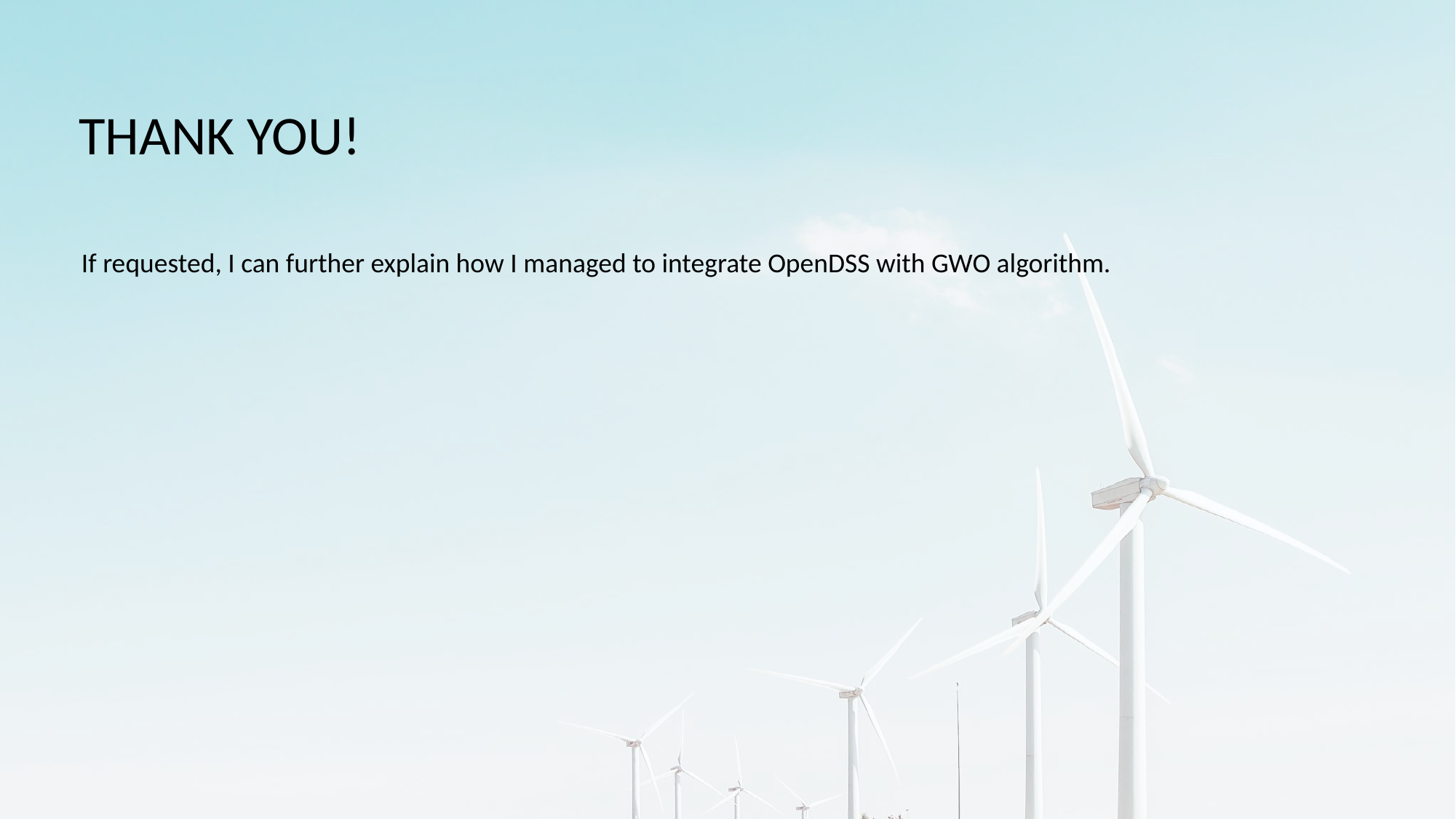

THANK YOU!
If requested, I can further explain how I managed to integrate OpenDSS with GWO algorithm.